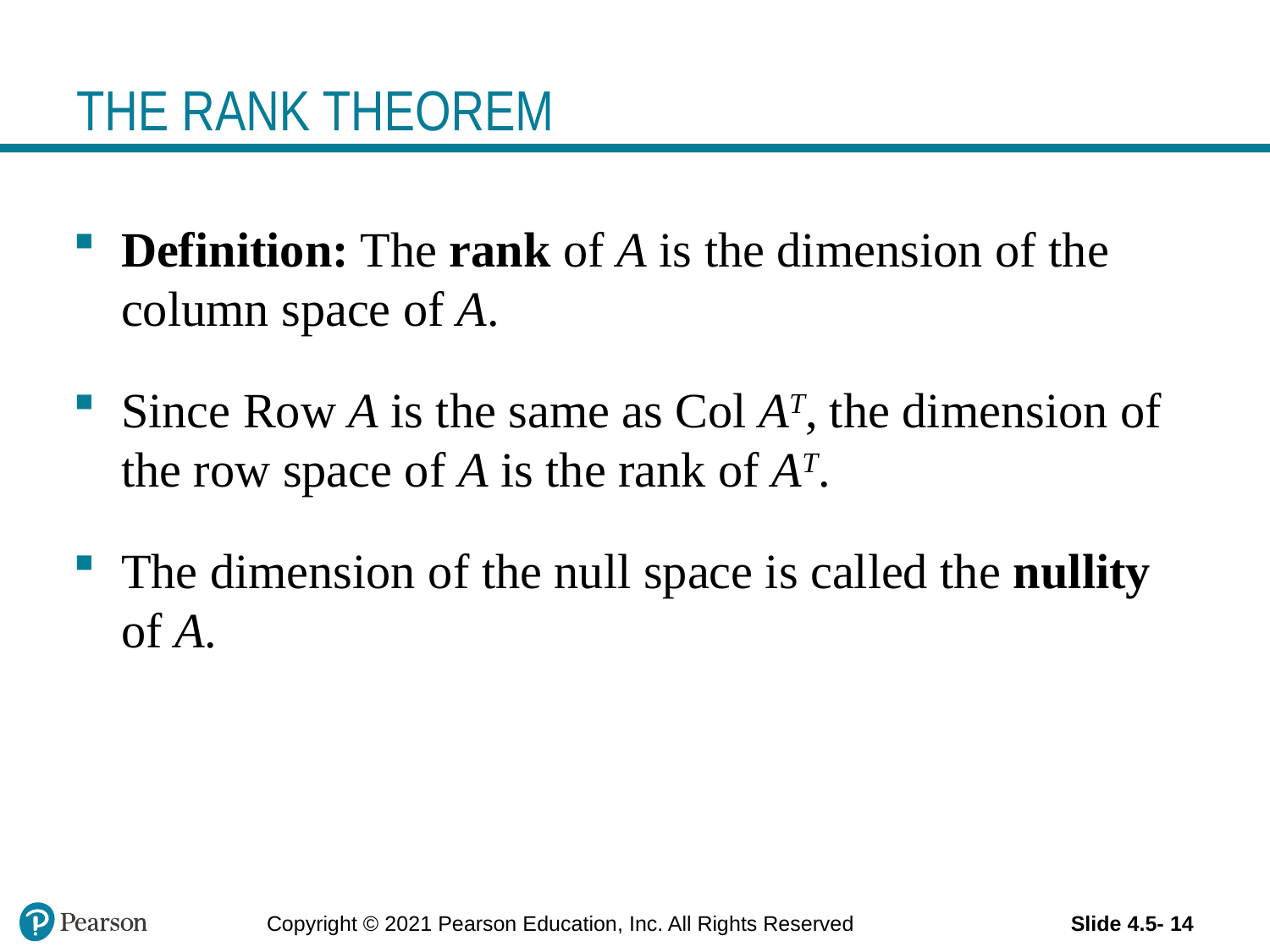

# THE RANK THEOREM
Definition: The rank of A is the dimension of the column space of A.
Since Row A is the same as Col AT, the dimension of the row space of A is the rank of AT.
The dimension of the null space is called the nullity of A.
Copyright © 2021 Pearson Education, Inc. All Rights Reserved
Slide 4.5- 14